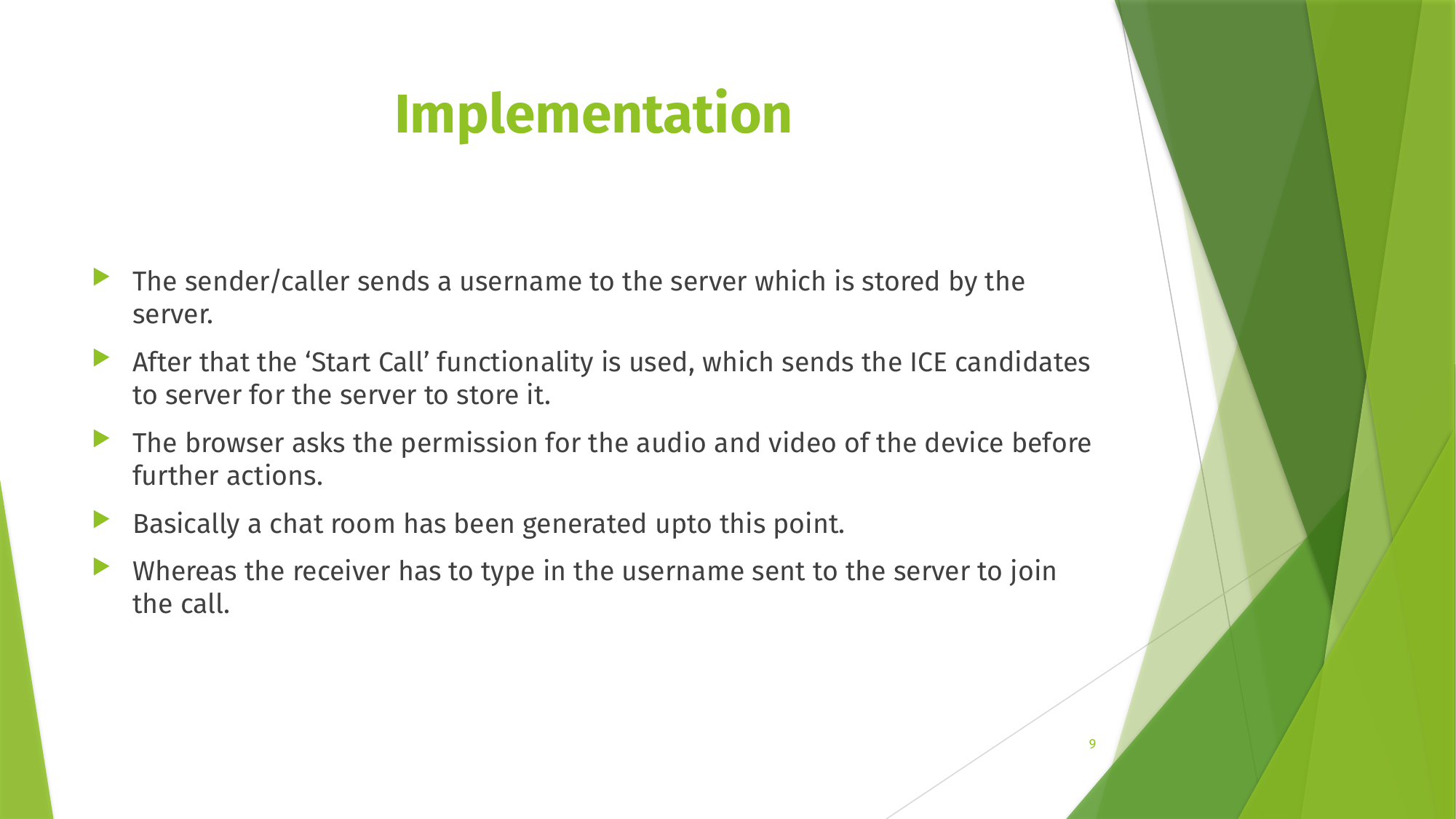

# Implementation
The sender/caller sends a username to the server which is stored by the server.
After that the ‘Start Call’ functionality is used, which sends the ICE candidates to server for the server to store it.
The browser asks the permission for the audio and video of the device before further actions.
Basically a chat room has been generated upto this point.
Whereas the receiver has to type in the username sent to the server to join the call.
9